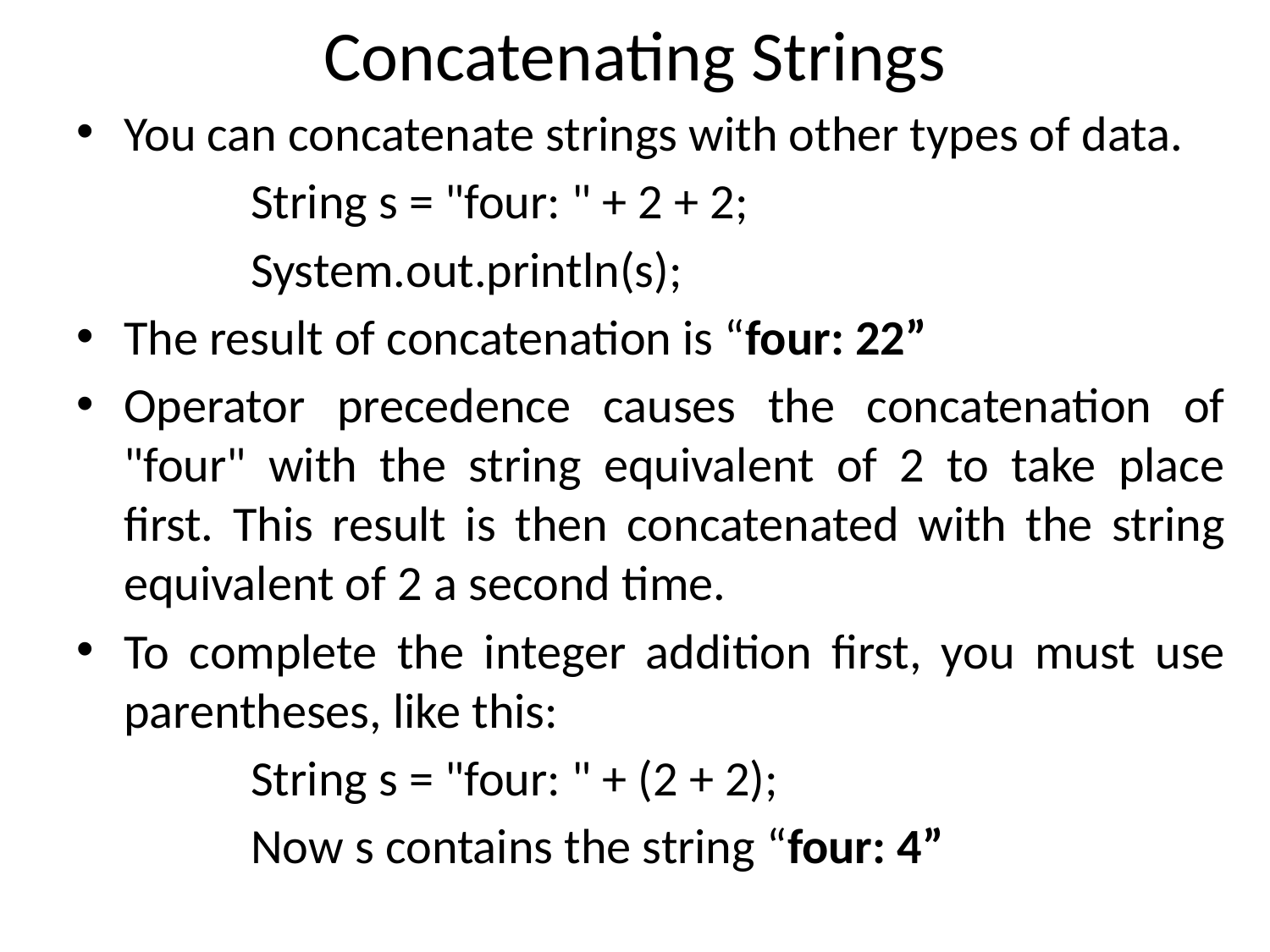

# Concatenating Strings
You can concatenate strings with other types of data.
		String s = "four: " + 2 + 2;
		System.out.println(s);
The result of concatenation is “four: 22”
Operator precedence causes the concatenation of "four" with the string equivalent of 2 to take place first. This result is then concatenated with the string equivalent of 2 a second time.
To complete the integer addition first, you must use parentheses, like this:
		String s = "four: " + (2 + 2);
		Now s contains the string “four: 4”